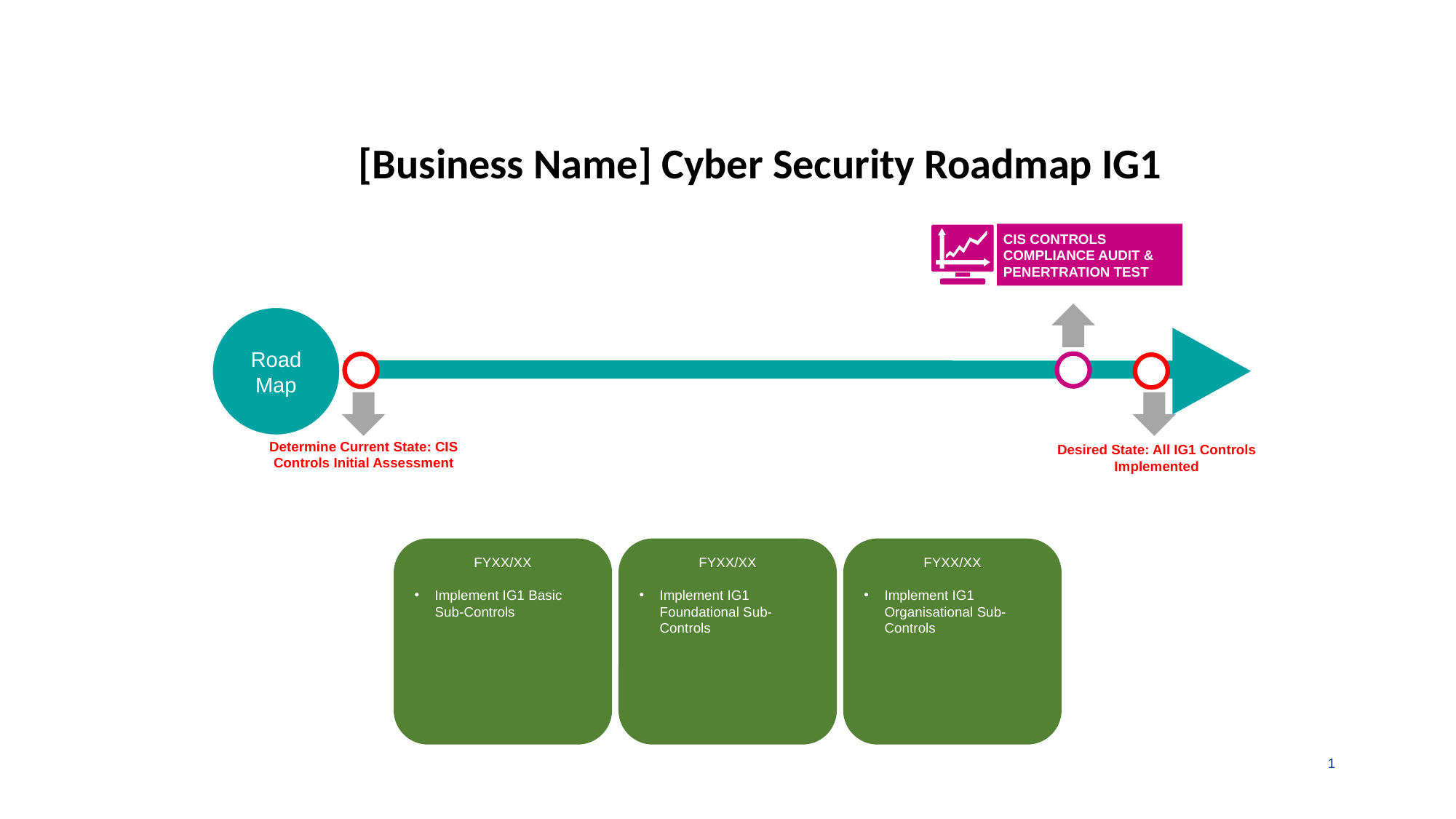

[Business Name] Cyber Security Roadmap IG1
CIS CONTROLS COMPLIANCE AUDIT & PENERTRATION TEST

Road Map
AESCSF REMEDIATION
[18 Months]
NETWORK HARDENING
[5 Months]

[5 Months]
INFORMATION DEFENCE
[1 Month]
AESCSF GAP ANALYSIS

Determine Current State: CIS Controls Initial Assessment
Desired State: All IG1 Controls Implemented
FYXX/XX

Implement IG1 Basic Sub-Controls

FYXX/XX

Implement IG1 Foundational Sub-Controls
FYXX/XX

Implement IG1 Organisational Sub-Controls